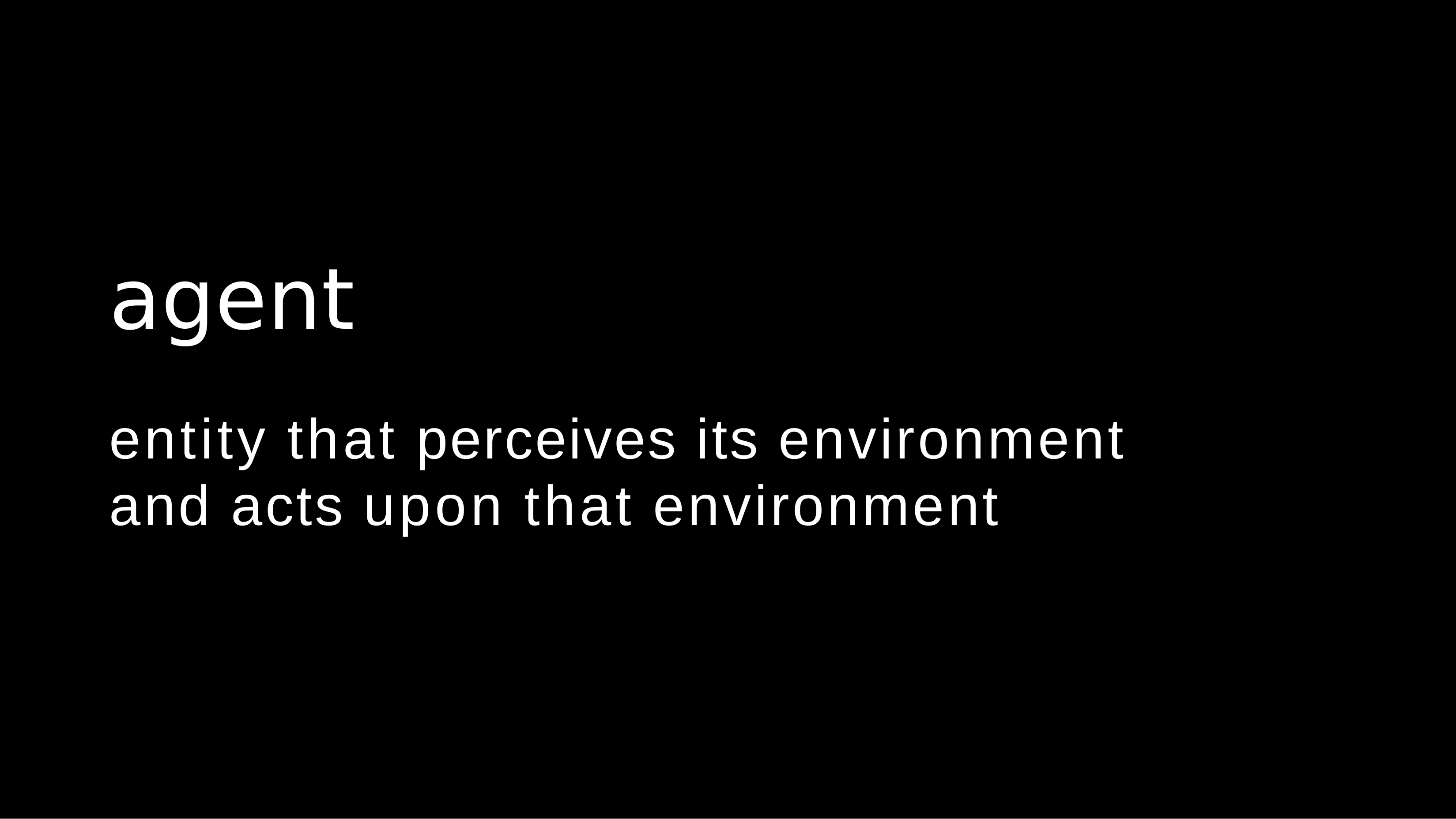

# agent
entity that perceives its environment and acts upon that environment